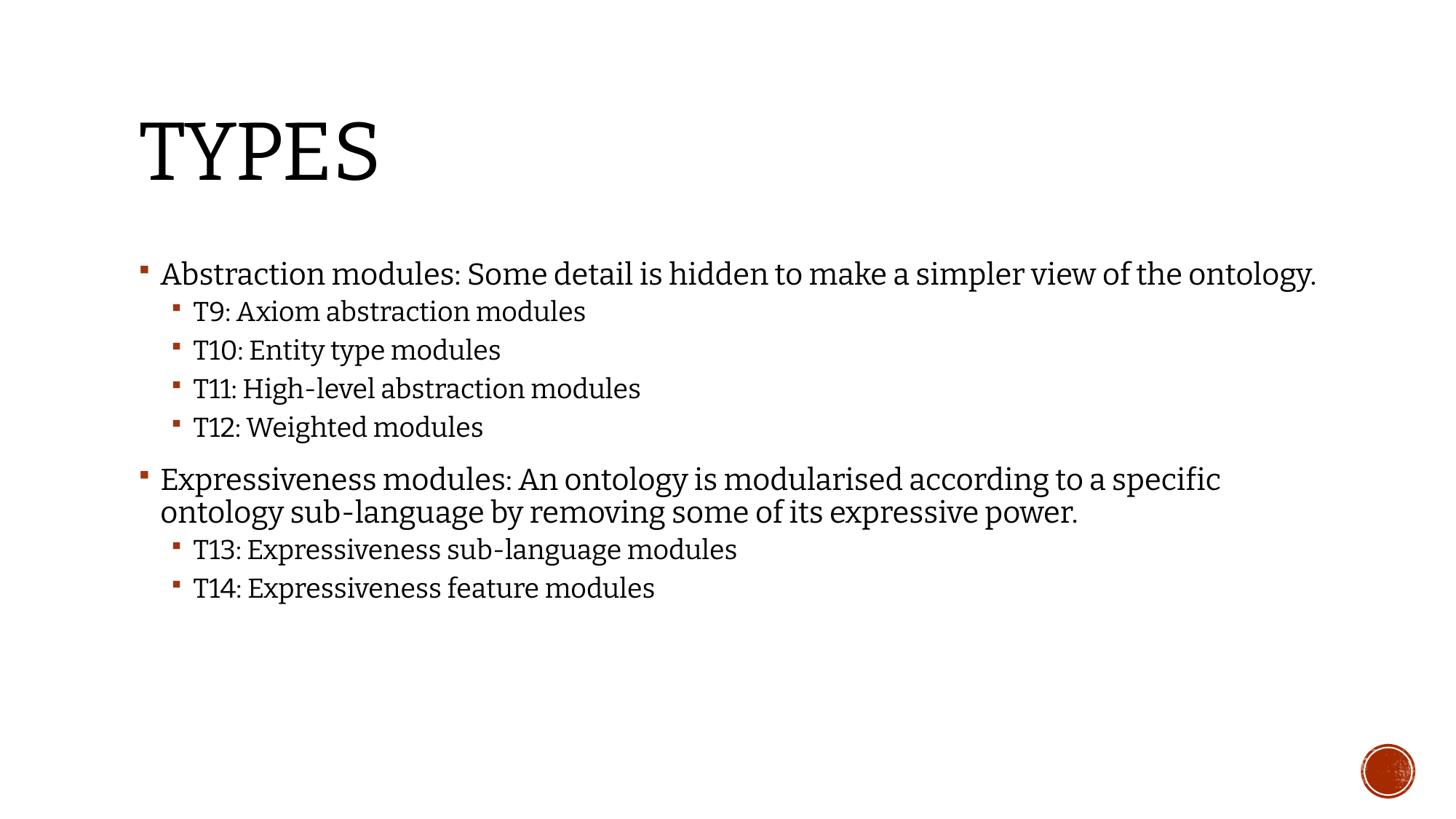

# Types
Abstraction modules: Some detail is hidden to make a simpler view of the ontology.
T9: Axiom abstraction modules
T10: Entity type modules
T11: High-level abstraction modules
T12: Weighted modules
Expressiveness modules: An ontology is modularised according to a specific ontology sub-language by removing some of its expressive power.
T13: Expressiveness sub-language modules
T14: Expressiveness feature modules